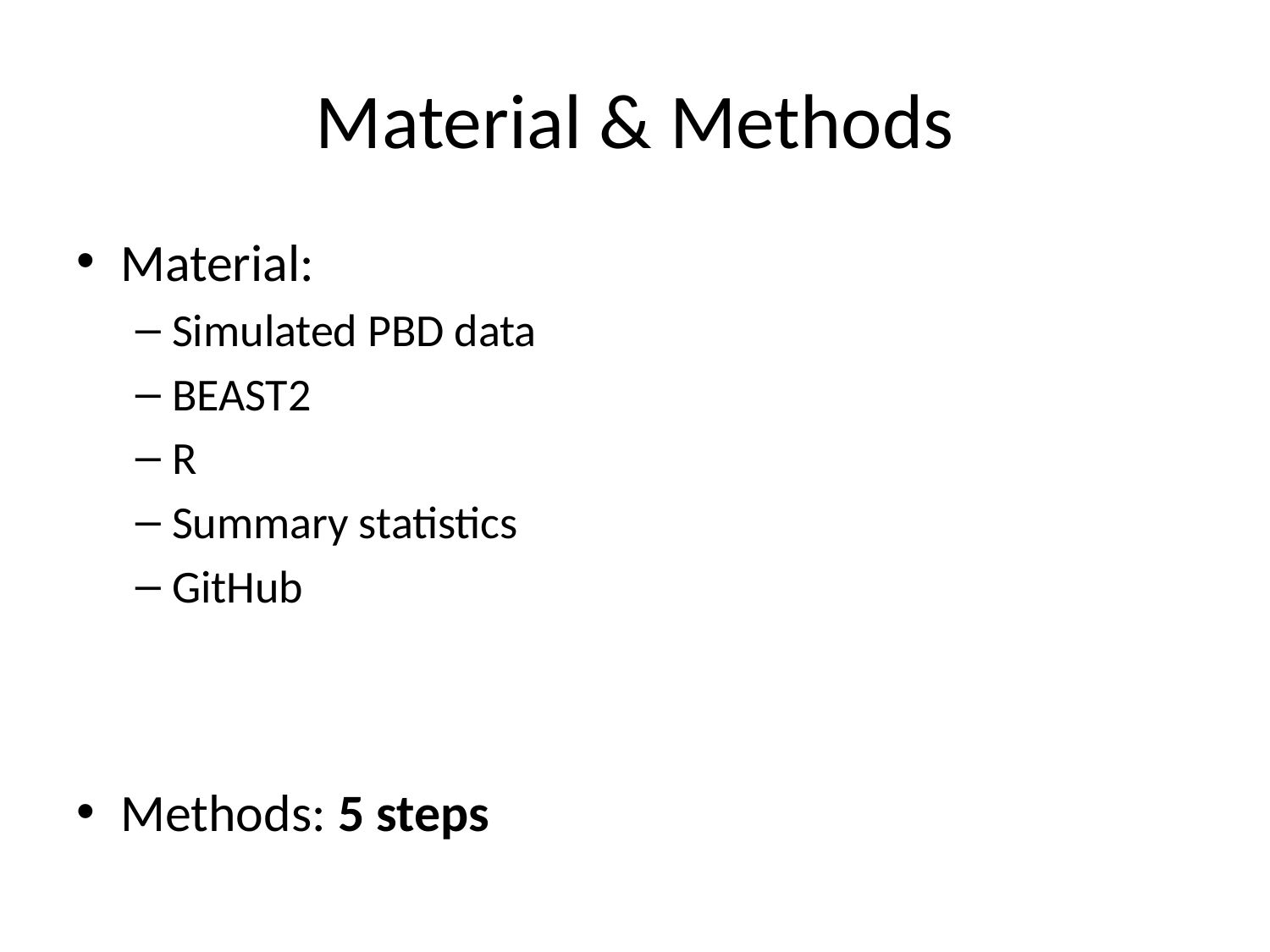

# Material & Methods
Material:
Simulated PBD data
BEAST2
R
Summary statistics
GitHub

Methods: 5 steps